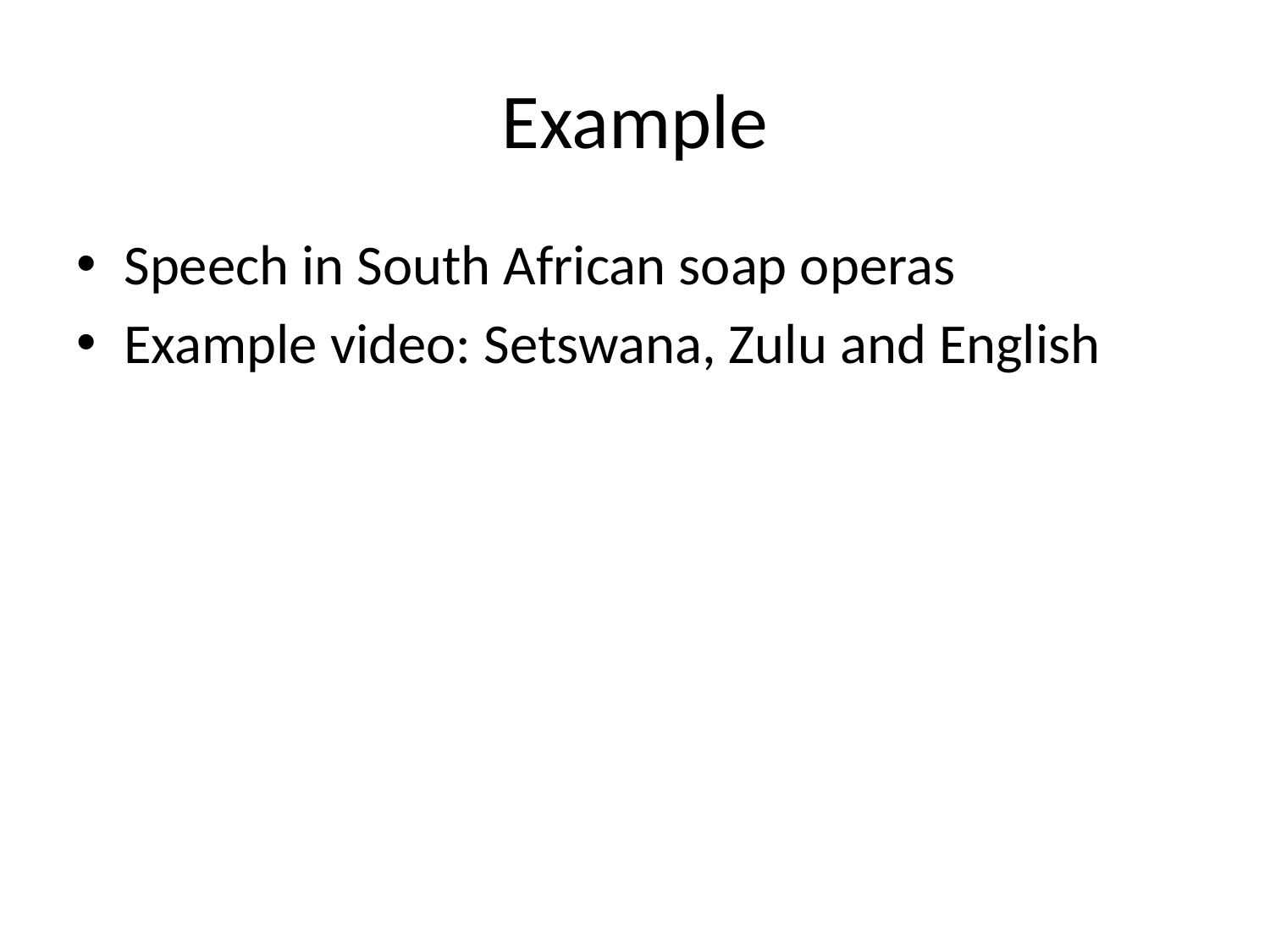

# Example
Speech in South African soap operas
Example video: Setswana, Zulu and English